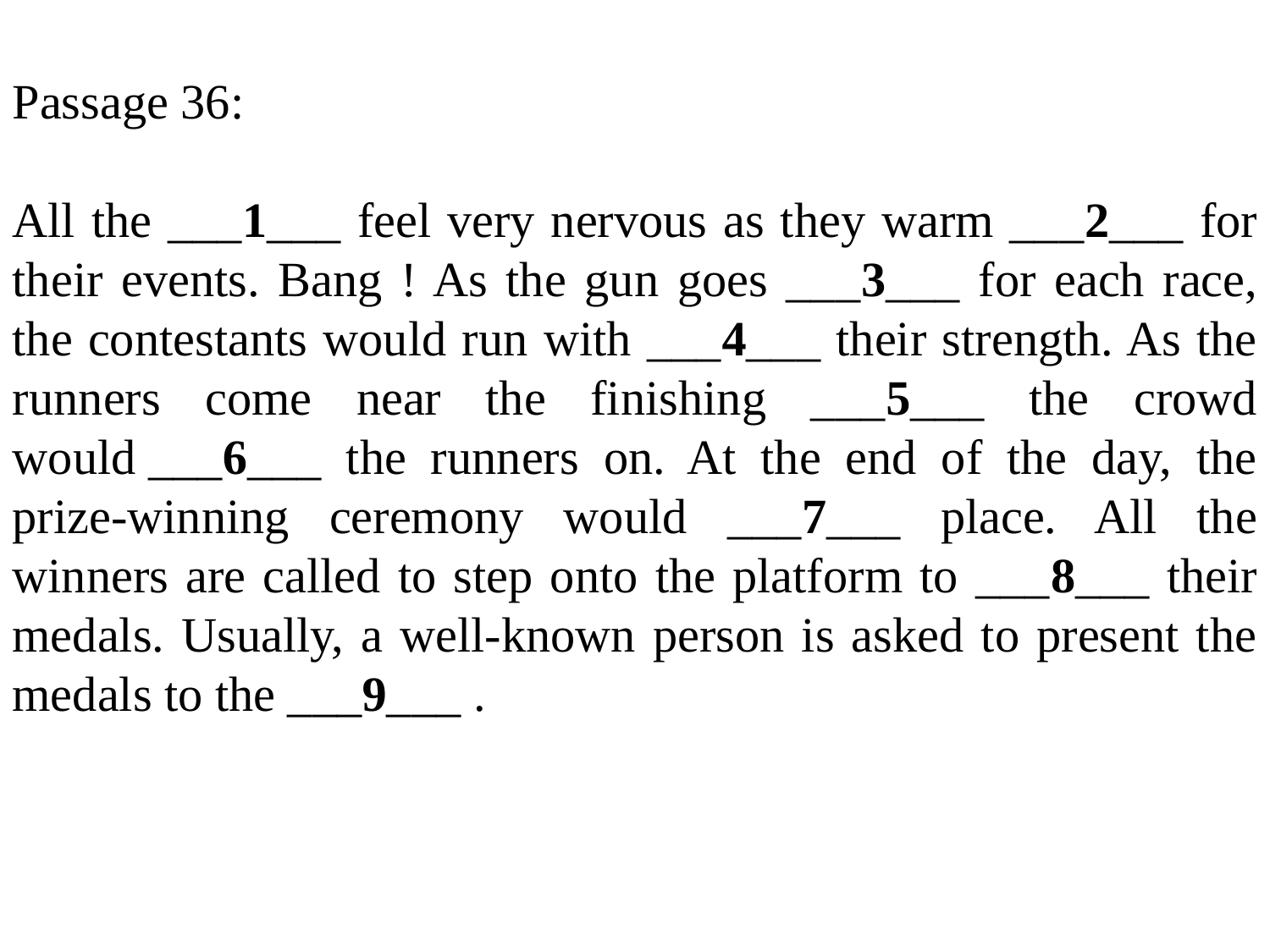

Passage 36:

All the ___1___ feel very nervous as they warm ___2___ for their events. Bang ! As the gun goes ___3___ for each race, the contestants would run with ___4___ their strength. As the runners come near the finishing ___5___ the crowd would ___6___ the runners on. At the end of the day, the prize-winning ceremony would ___7___ place. All the winners are called to step onto the platform to ___8___ their medals. Usually, a well-known person is asked to present the medals to the ___9___ .